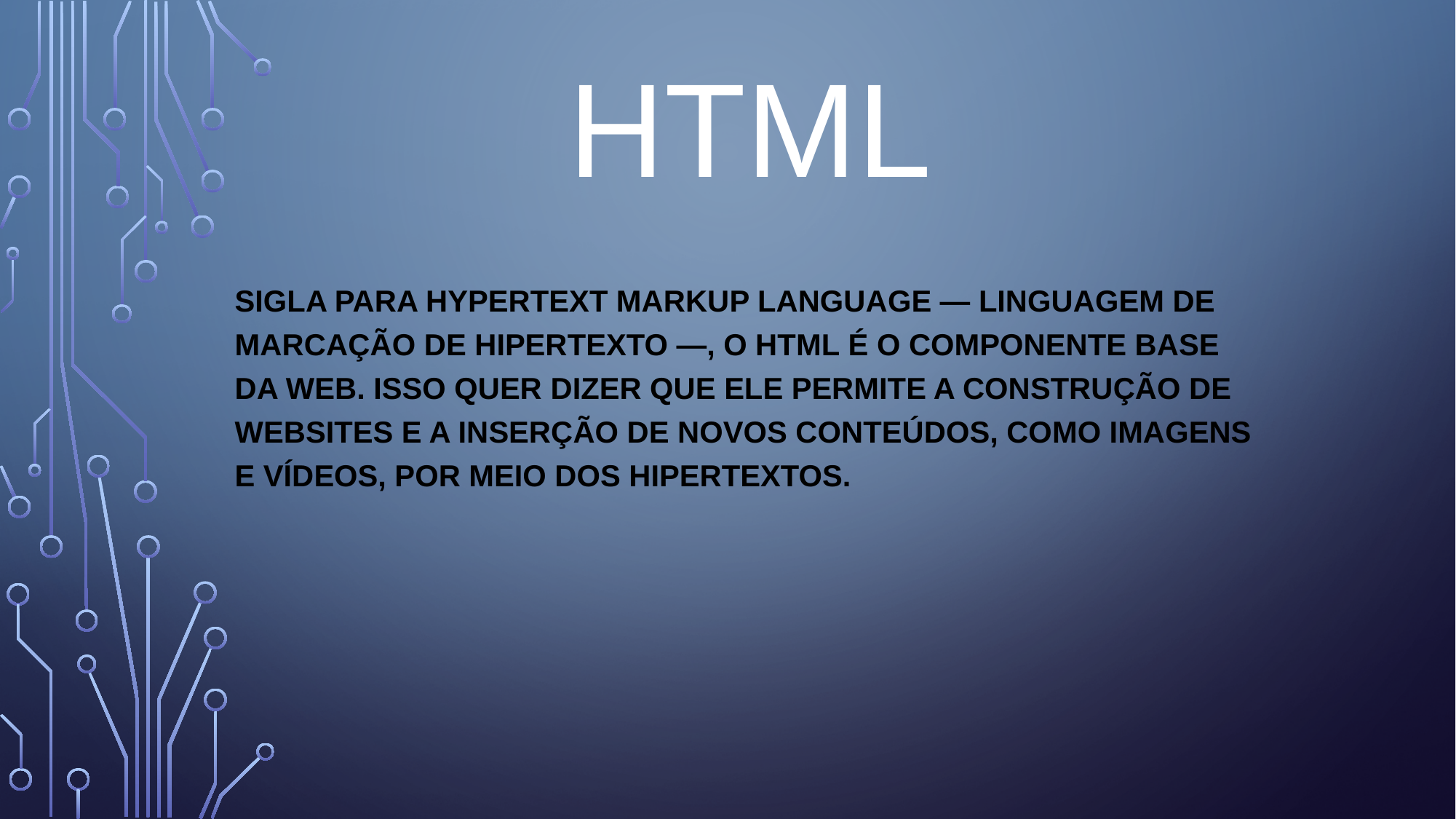

# HTML
Sigla para HyperText Markup Language — Linguagem de Marcação de Hipertexto —, o HTML é o componente base da web. Isso quer dizer que ele permite a construção de websites e a inserção de novos conteúdos, como imagens e vídeos, por meio dos hipertextos.